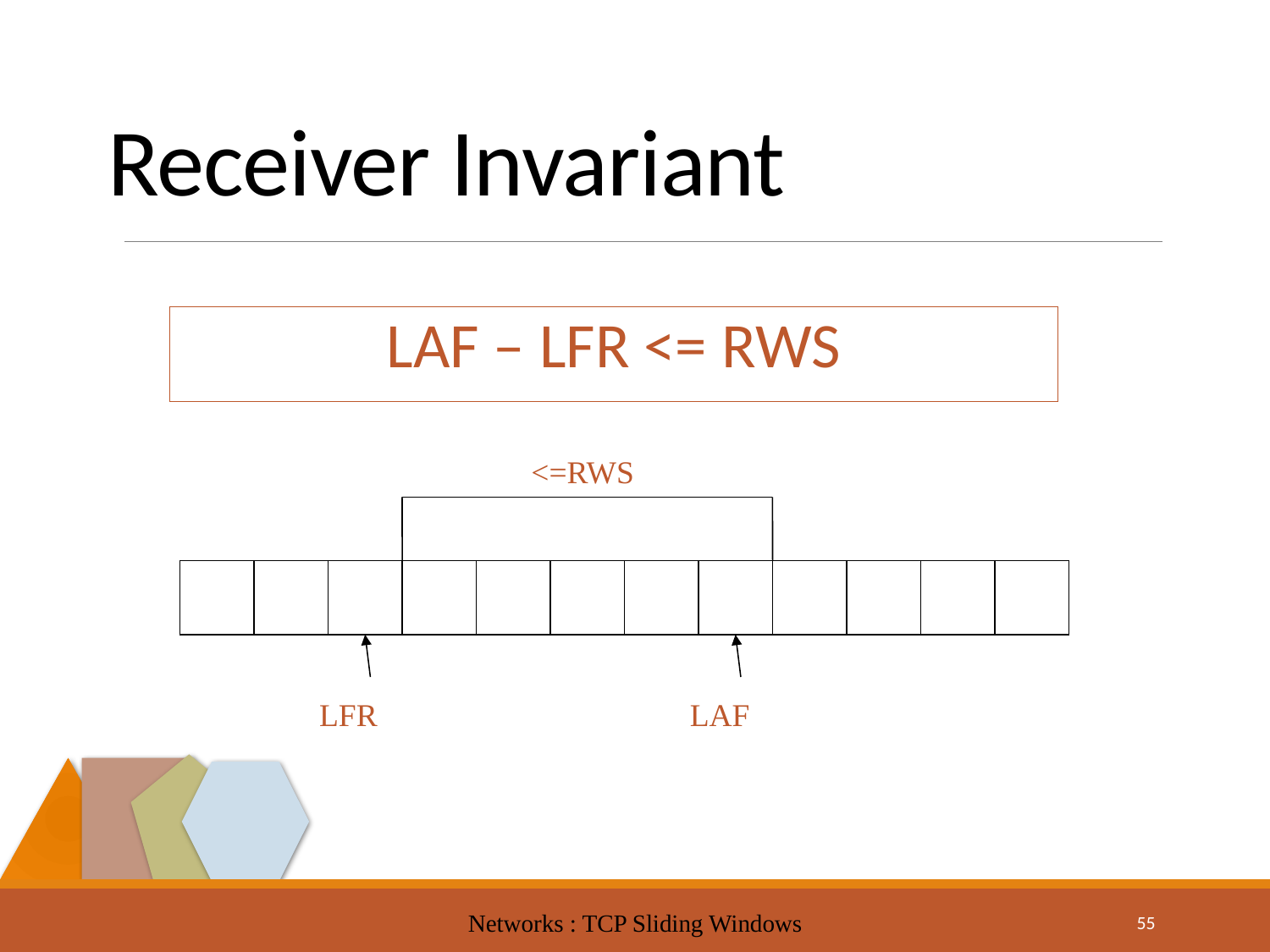

# Receiver Invariant
LAF – LFR <= RWS
<=RWS

LFR
LAF
Networks : TCP Sliding Windows
55